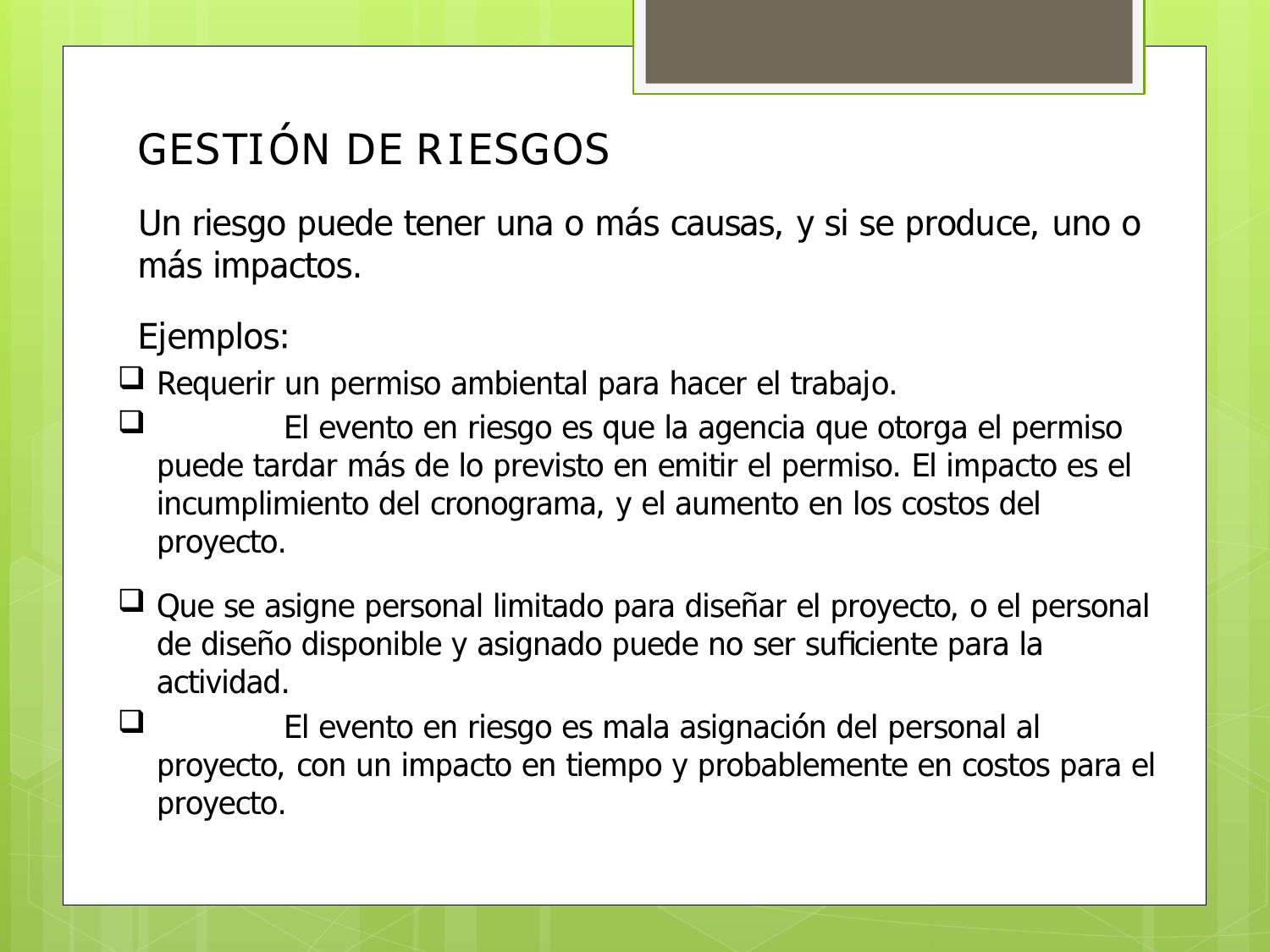

GESTIÓN DE RIESGOS

	Un riesgo puede tener una o más causas, y si se produce, uno o más impactos.

	Ejemplos:
Requerir un permiso ambiental para hacer el trabajo.
	El evento en riesgo es que la agencia que otorga el permiso puede tardar más de lo previsto en emitir el permiso. El impacto es el incumplimiento del cronograma, y el aumento en los costos del proyecto.

Que se asigne personal limitado para diseñar el proyecto, o el personal de diseño disponible y asignado puede no ser suficiente para la actividad.
	El evento en riesgo es mala asignación del personal al proyecto, con un impacto en tiempo y probablemente en costos para el proyecto.